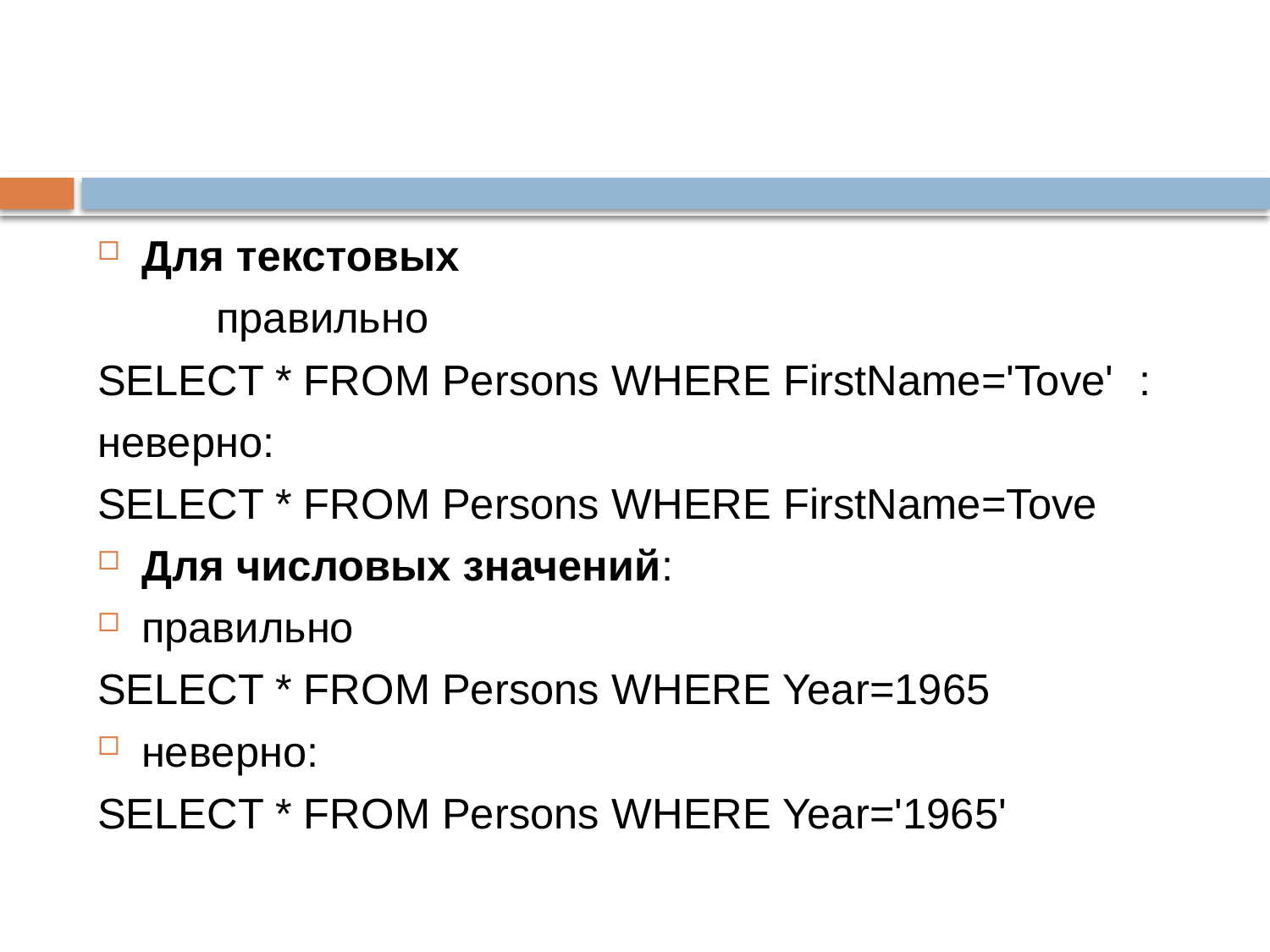

#
Для текстовых
	 правильно
SELECT * FROM Persons WHERE FirstName='Tove'  :
неверно:
SELECT * FROM Persons WHERE FirstName=Tove
Для числовых значений:
правильно
SELECT * FROM Persons WHERE Year=1965
неверно:
SELECT * FROM Persons WHERE Year='1965'